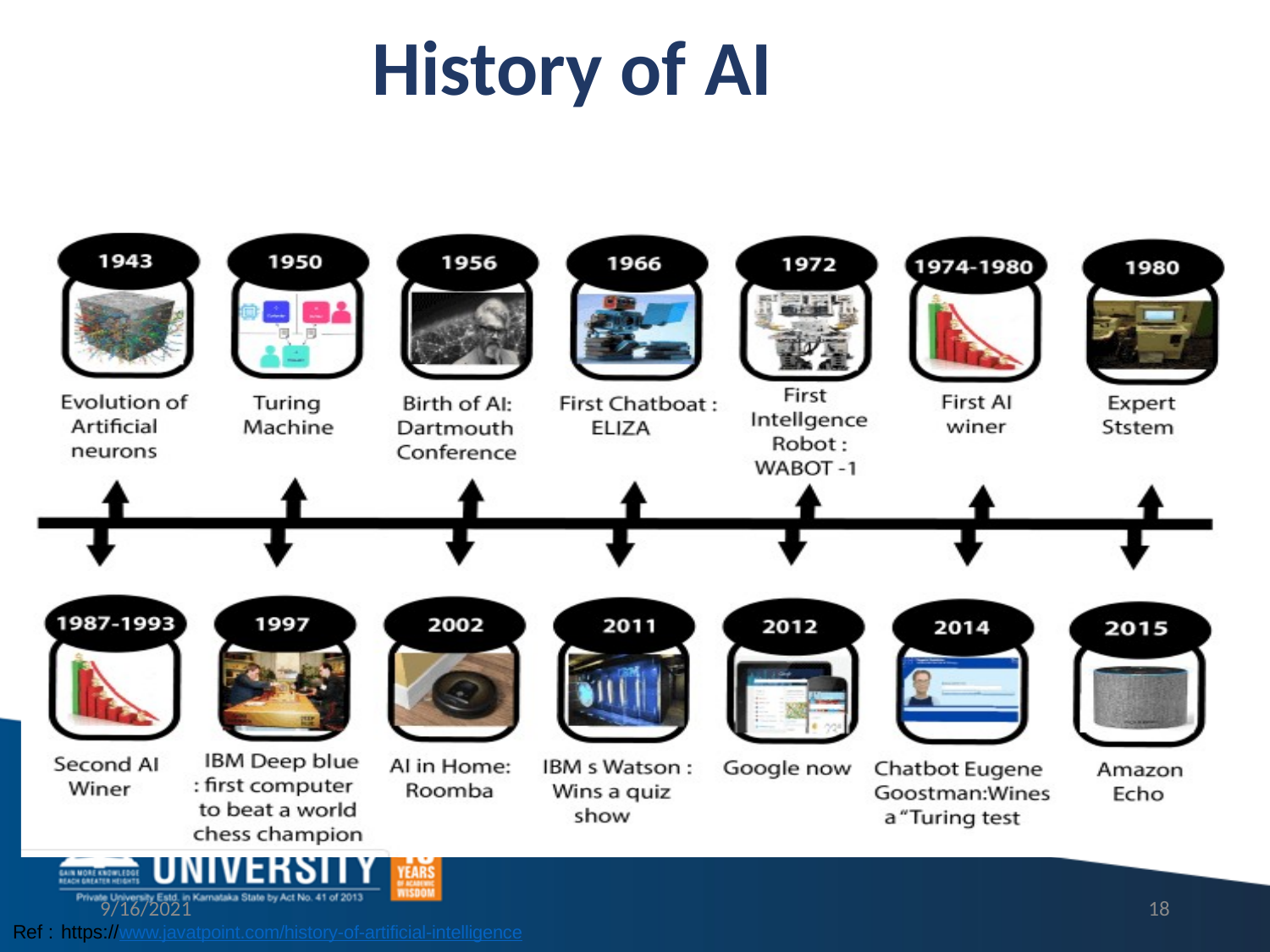

# History of AI

9/16/2021
18
Ref : https://www.javatpoint.com/history-of-artificial-intelligence